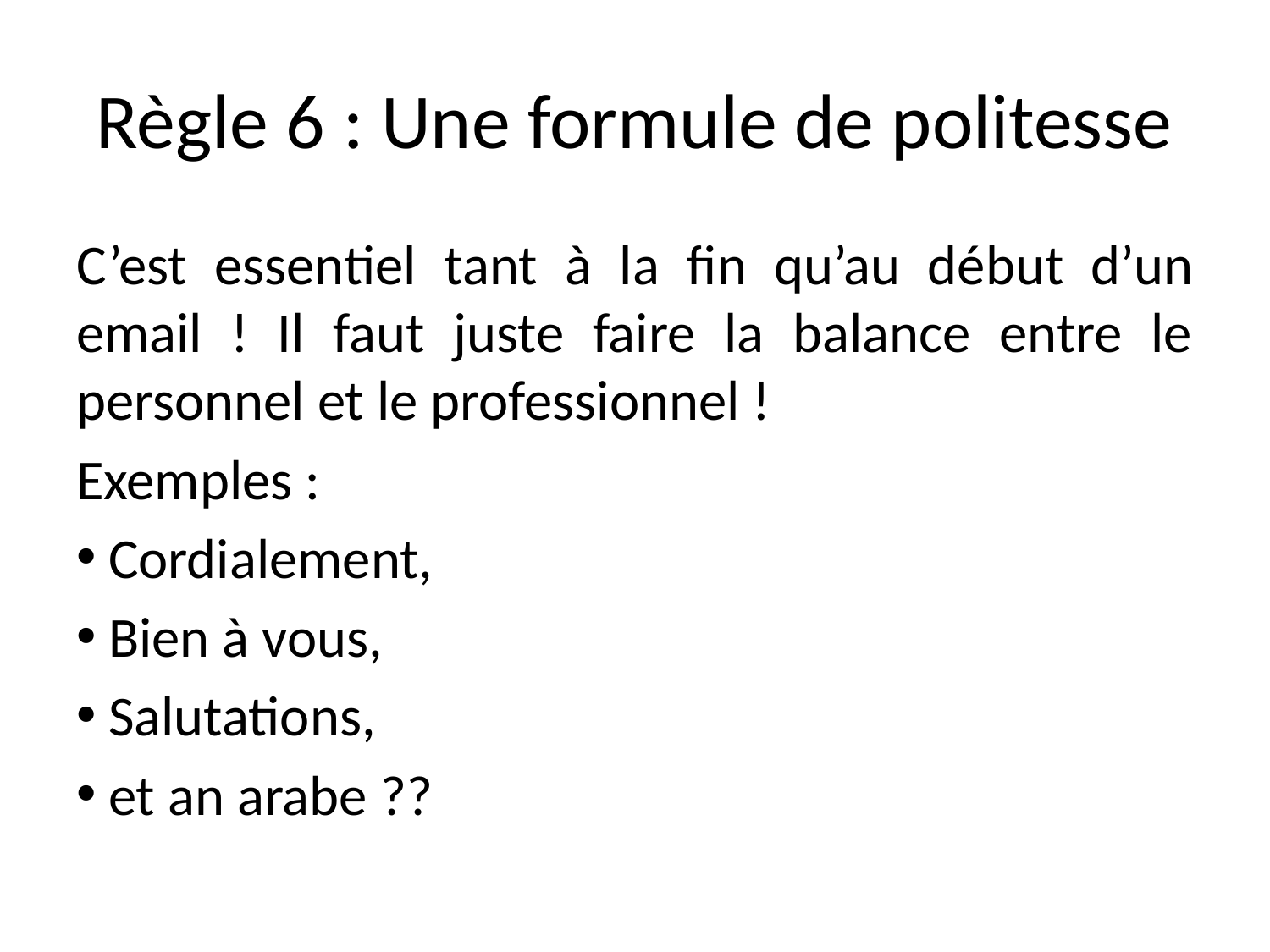

# Règle 6 : Une formule de politesse
C’est essentiel tant à la fin qu’au début d’un email ! Il faut juste faire la balance entre le personnel et le professionnel !
Exemples :
 Cordialement,
 Bien à vous,
 Salutations,
 et an arabe ??